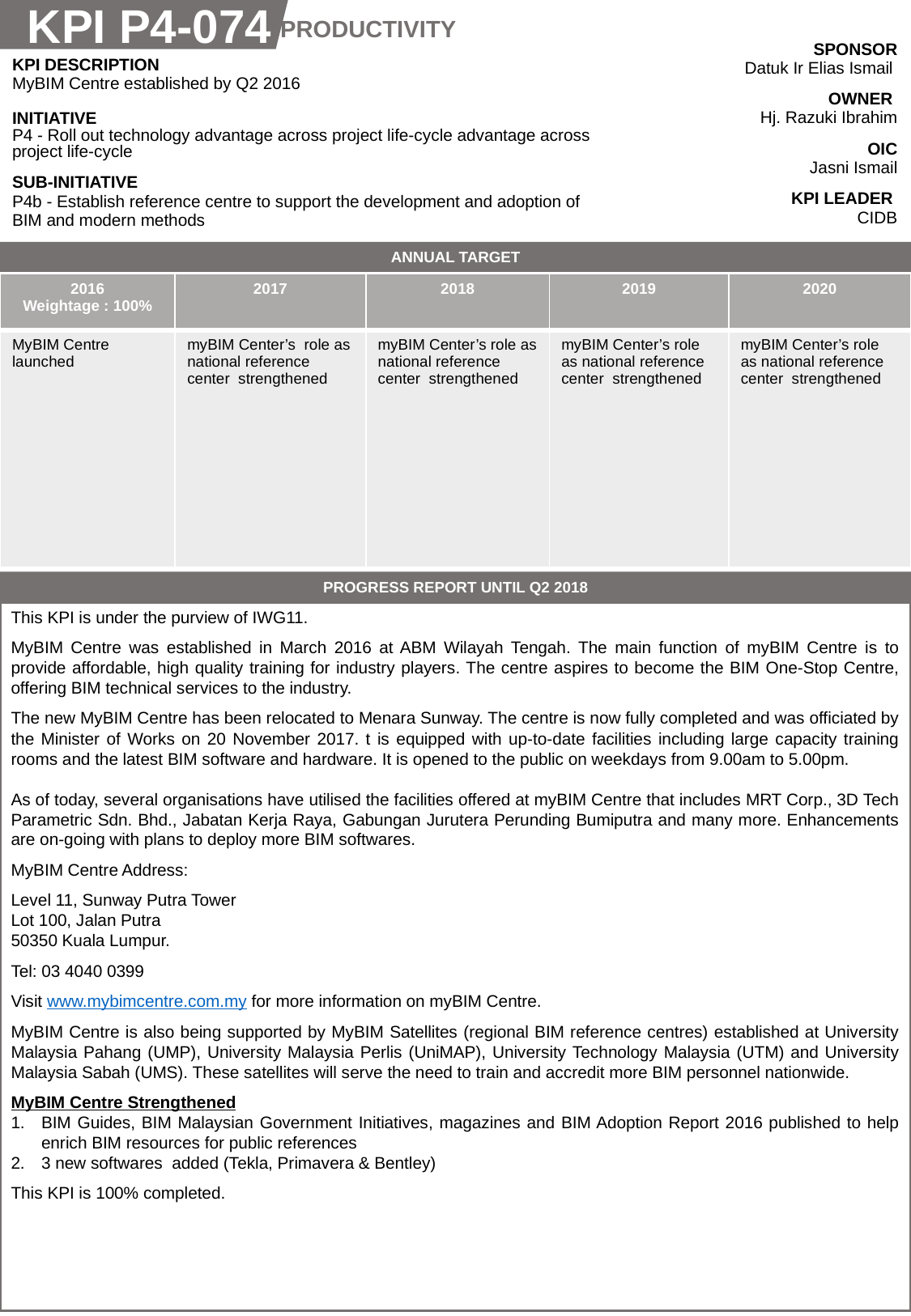

KPI P4-074
PRODUCTIVITY
| SPONSOR Datuk Ir Elias Ismail |
| --- |
| OWNER Hj. Razuki Ibrahim |
| OIC Jasni Ismail |
| KPI LEADER CIDB |
| KPI DESCRIPTION MyBIM Centre established by Q2 2016 |
| --- |
| INITIATIVE P4 - Roll out technology advantage across project life-cycle advantage across project life-cycle |
| SUB-INITIATIVE P4b - Establish reference centre to support the development and adoption of BIM and modern methods |
ANNUAL TARGET
| 2016 Weightage : 100% | 2017 | 2018 | 2019 | 2020 |
| --- | --- | --- | --- | --- |
| MyBIM Centre launched | myBIM Center’s role as national reference center strengthened | myBIM Center’s role as national reference center strengthened | myBIM Center’s role as national reference center strengthened | myBIM Center’s role as national reference center strengthened |
PROGRESS REPORT UNTIL Q2 2018
This KPI is under the purview of IWG11.

MyBIM Centre was established in March 2016 at ABM Wilayah Tengah. The main function of myBIM Centre is to provide affordable, high quality training for industry players. The centre aspires to become the BIM One-Stop Centre, offering BIM technical services to the industry.

The new MyBIM Centre has been relocated to Menara Sunway. The centre is now fully completed and was officiated by the Minister of Works on 20 November 2017. t is equipped with up-to-date facilities including large capacity training rooms and the latest BIM software and hardware. It is opened to the public on weekdays from 9.00am to 5.00pm.

As of today, several organisations have utilised the facilities offered at myBIM Centre that includes MRT Corp., 3D Tech Parametric Sdn. Bhd., Jabatan Kerja Raya, Gabungan Jurutera Perunding Bumiputra and many more. Enhancements are on-going with plans to deploy more BIM softwares.

MyBIM Centre Address:

Level 11, Sunway Putra Tower
Lot 100, Jalan Putra
50350 Kuala Lumpur.

Tel: 03 4040 0399

Visit www.mybimcentre.com.my for more information on myBIM Centre.

MyBIM Centre is also being supported by MyBIM Satellites (regional BIM reference centres) established at University Malaysia Pahang (UMP), University Malaysia Perlis (UniMAP), University Technology Malaysia (UTM) and University Malaysia Sabah (UMS). These satellites will serve the need to train and accredit more BIM personnel nationwide.

MyBIM Centre Strengthened
BIM Guides, BIM Malaysian Government Initiatives, magazines and BIM Adoption Report 2016 published to help enrich BIM resources for public references
3 new softwares  added (Tekla, Primavera & Bentley)

This KPI is 100% completed.